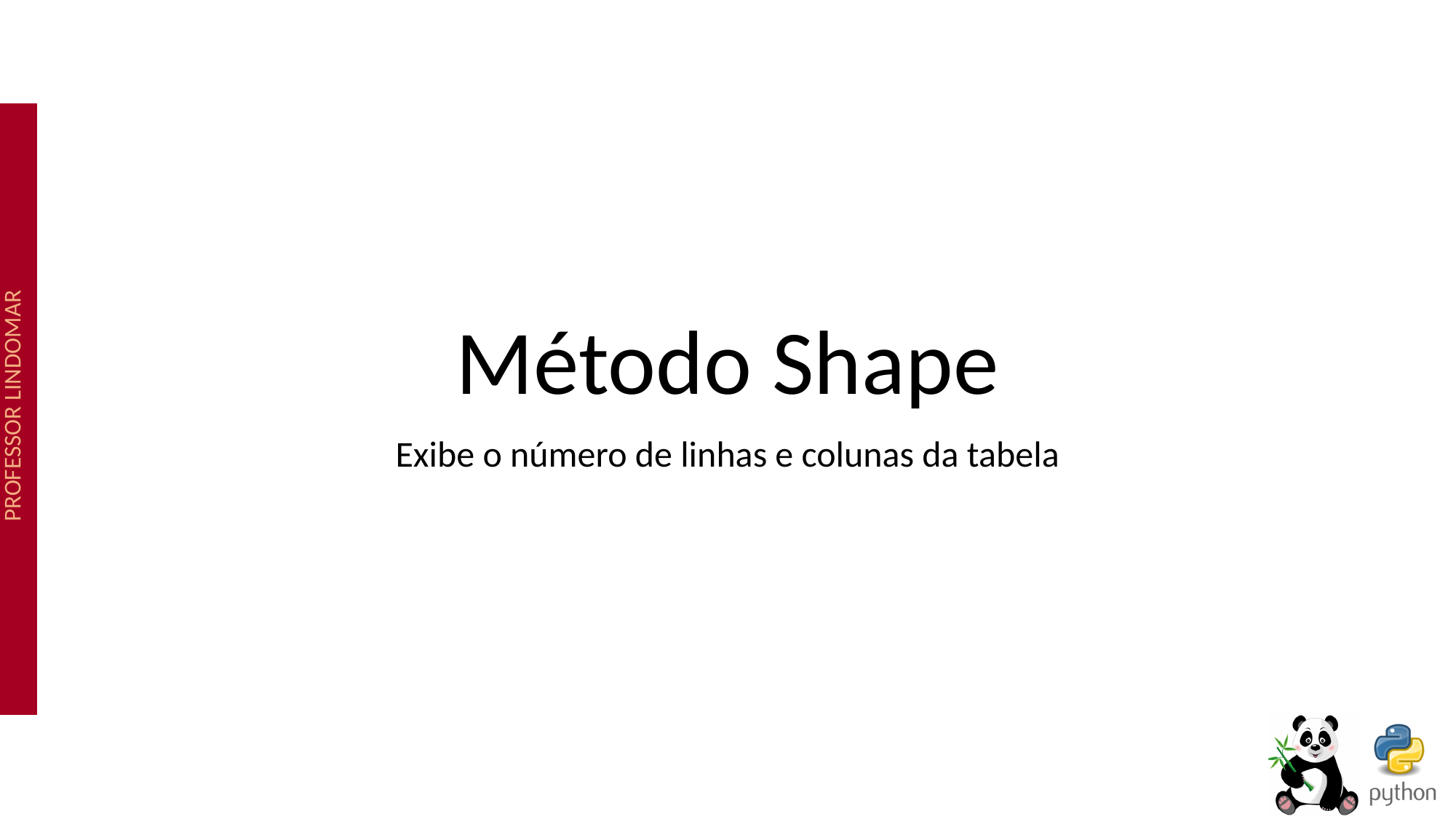

# Método Shape
Exibe o número de linhas e colunas da tabela